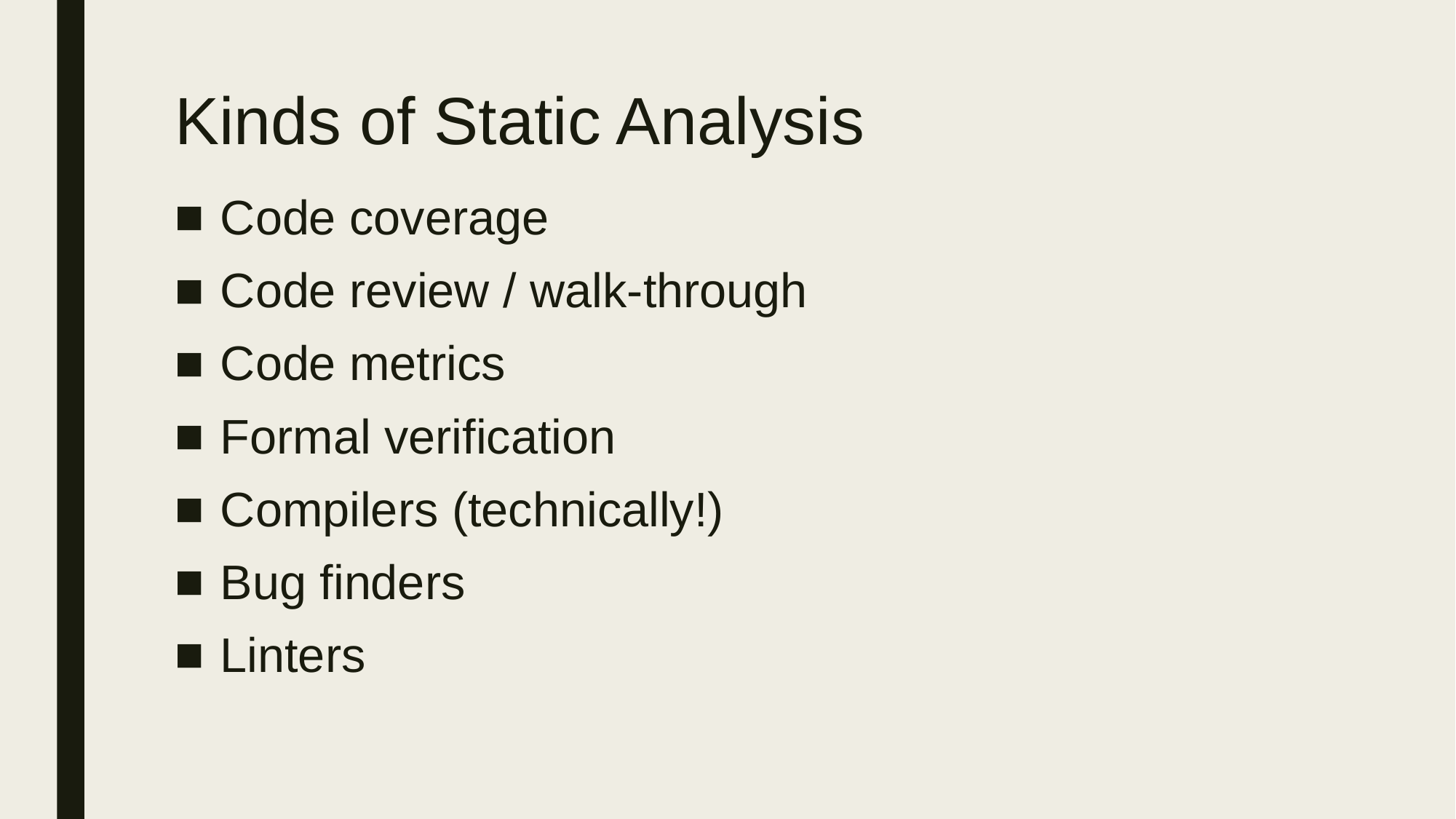

# Kinds of Static Analysis
Code coverage
Code review / walk-through
Code metrics
Formal verification
Compilers (technically!)
Bug finders
Linters